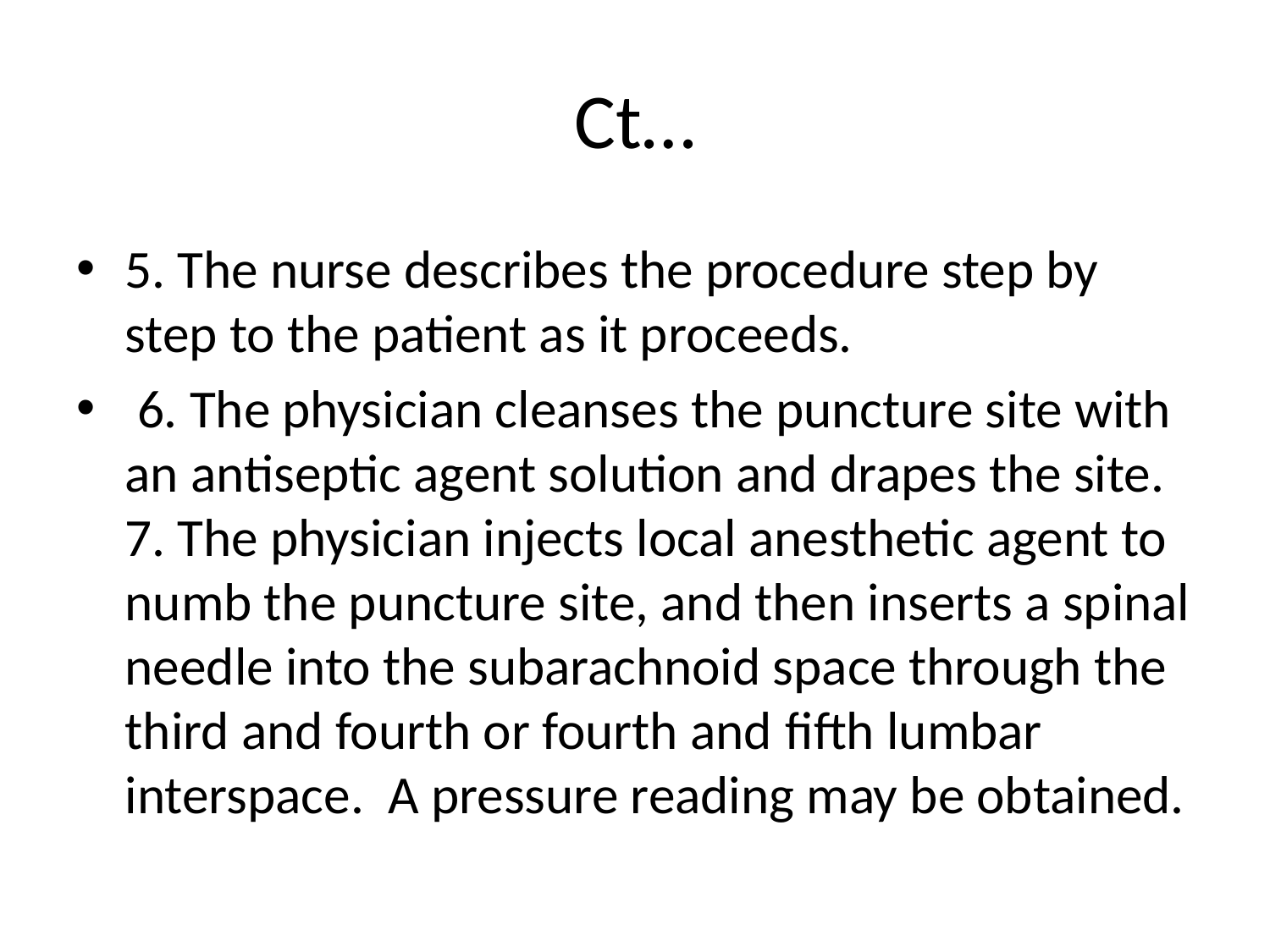

# Ct…
5. The nurse describes the procedure step by step to the patient as it proceeds.
 6. The physician cleanses the puncture site with an antiseptic agent solution and drapes the site. 7. The physician injects local anesthetic agent to numb the puncture site, and then inserts a spinal needle into the subarachnoid space through the third and fourth or fourth and ﬁfth lumbar interspace.  A pressure reading may be obtained.